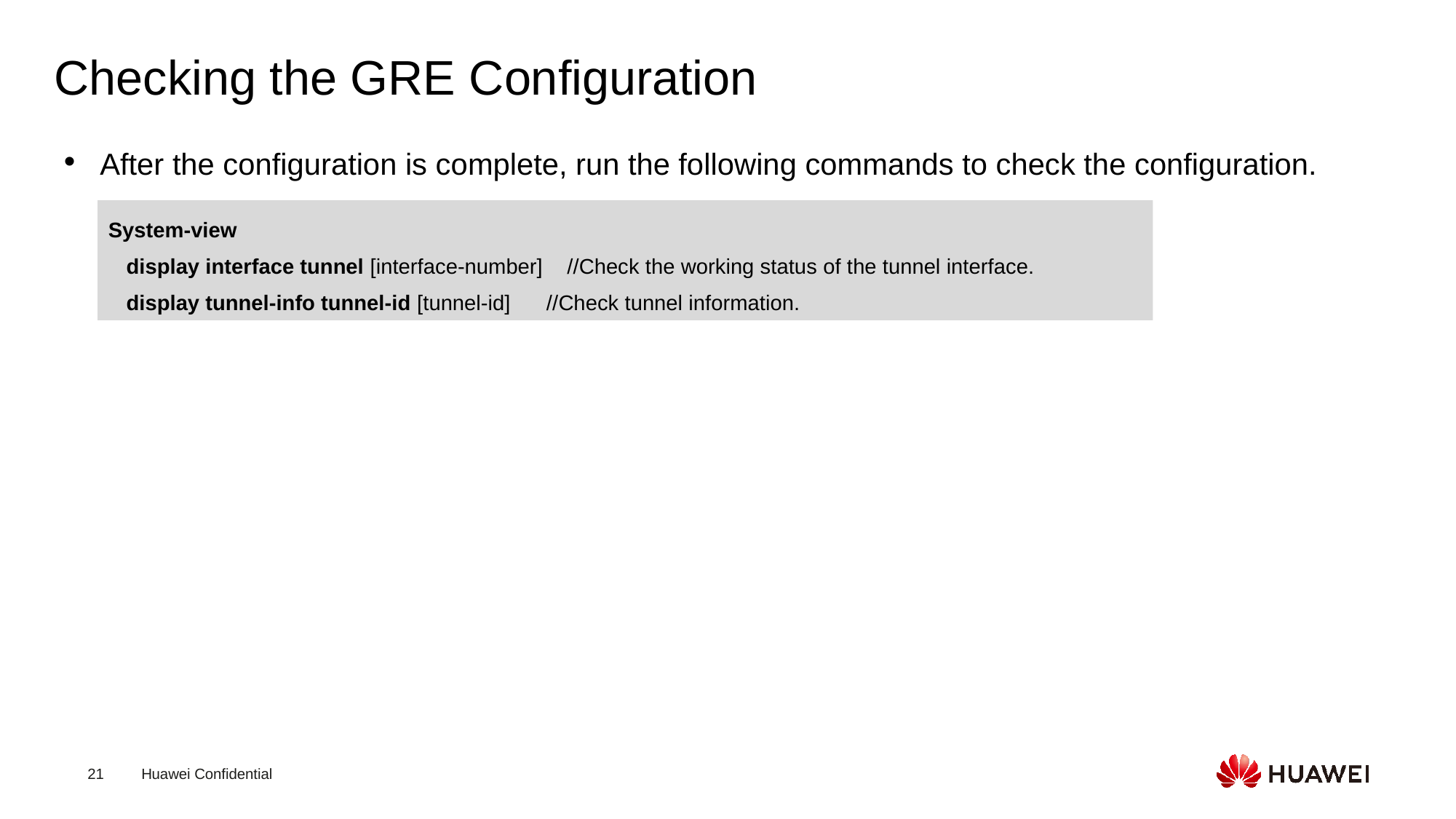

# Checking the GRE Configuration
After the configuration is complete, run the following commands to check the configuration.
System-view
   display interface tunnel [interface-number]    //Check the working status of the tunnel interface.
   display tunnel-info tunnel-id [tunnel-id]      //Check tunnel information.